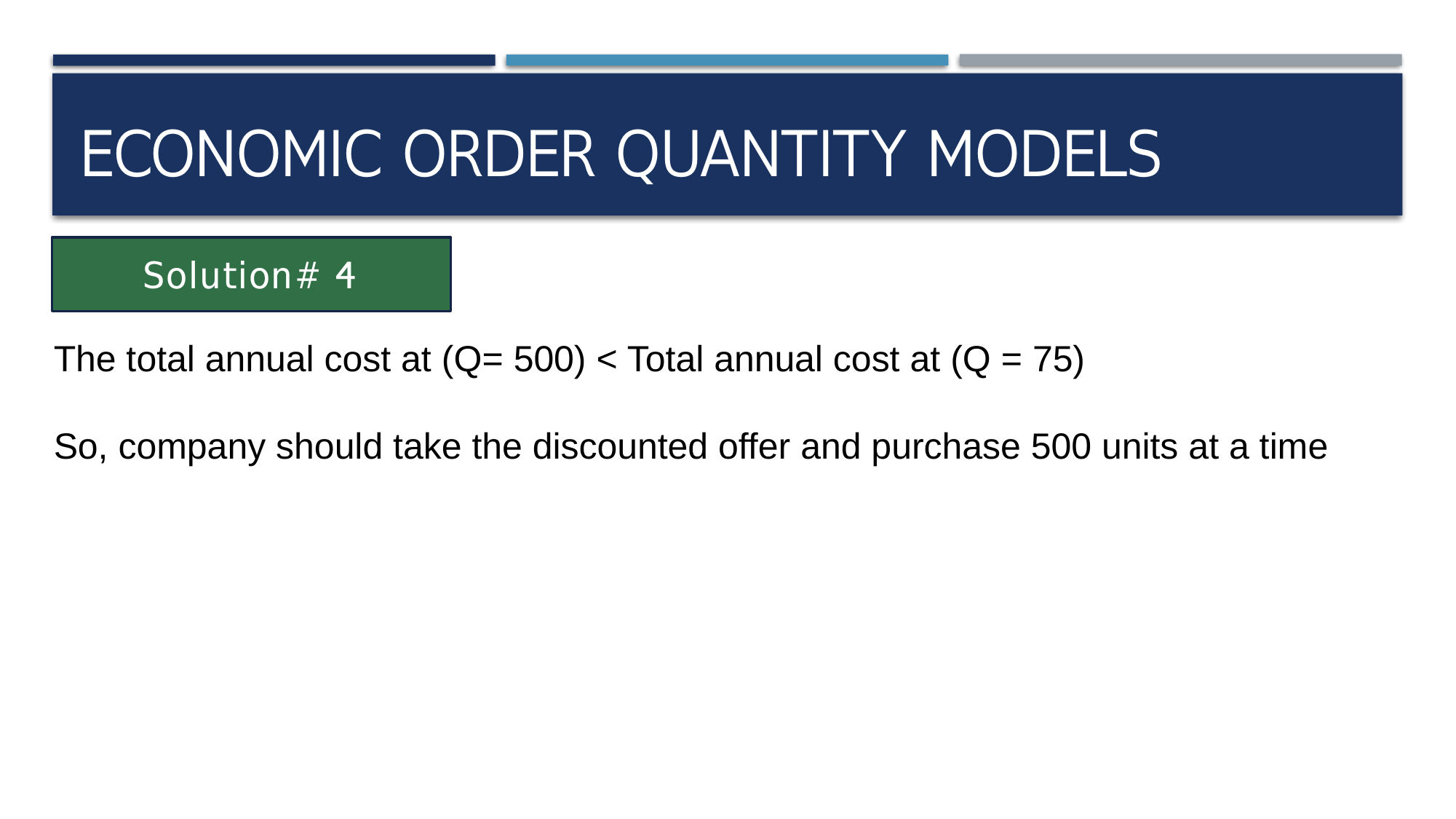

# ECONOMIC ORDER QUANTITY MODELS
Solution# 4
The total annual cost at (Q= 500) < Total annual cost at (Q = 75)

So, company should take the discounted offer and purchase 500 units at a time